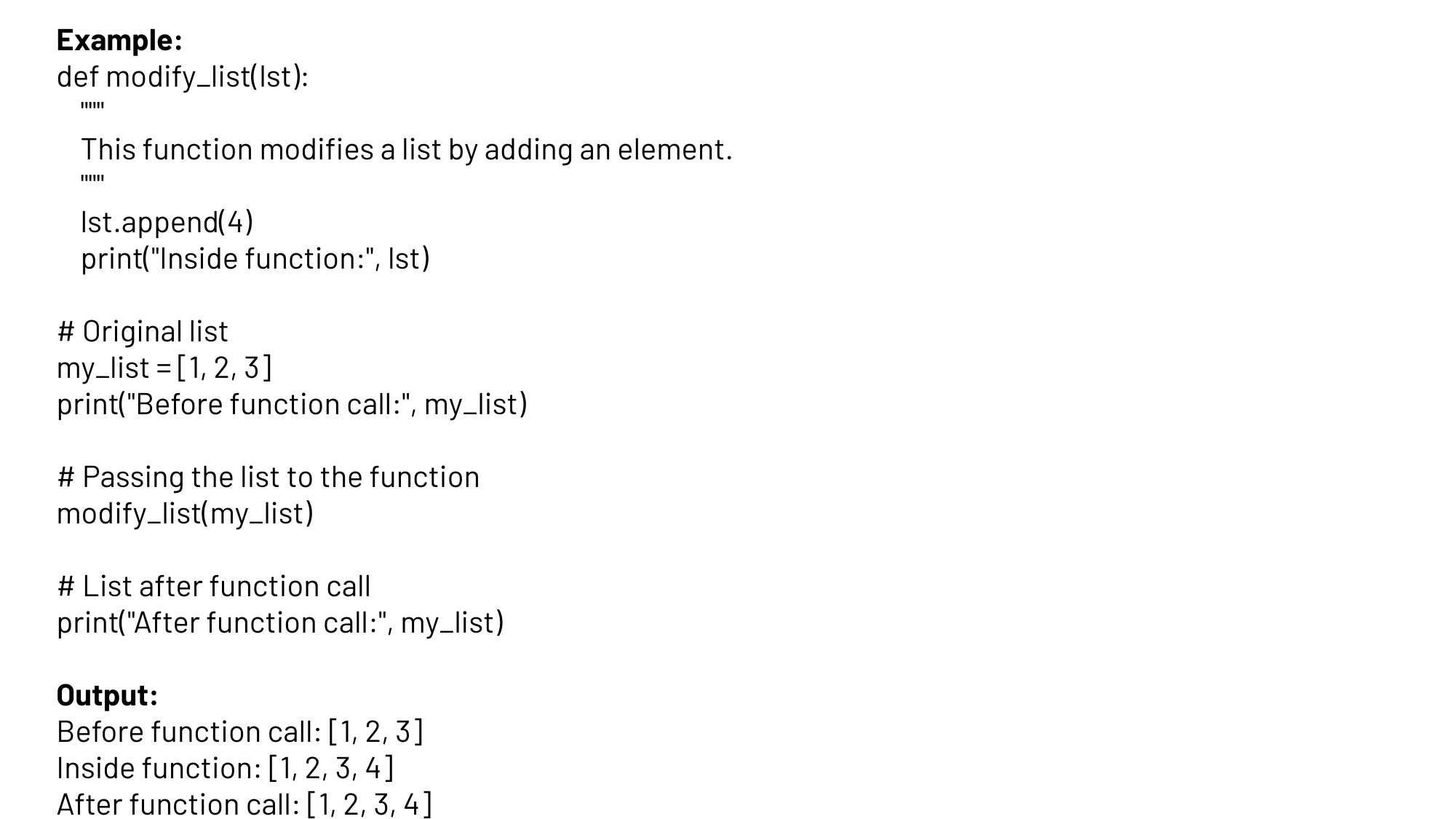

Example:
def modify_list(lst):
    """
    This function modifies a list by adding an element.
    """
    lst.append(4)
    print("Inside function:", lst)

# Original list
my_list = [1, 2, 3]
print("Before function call:", my_list)

# Passing the list to the function
modify_list(my_list)

# List after function call
print("After function call:", my_list)

Output:
Before function call: [1, 2, 3]
Inside function: [1, 2, 3, 4]
After function call: [1, 2, 3, 4]